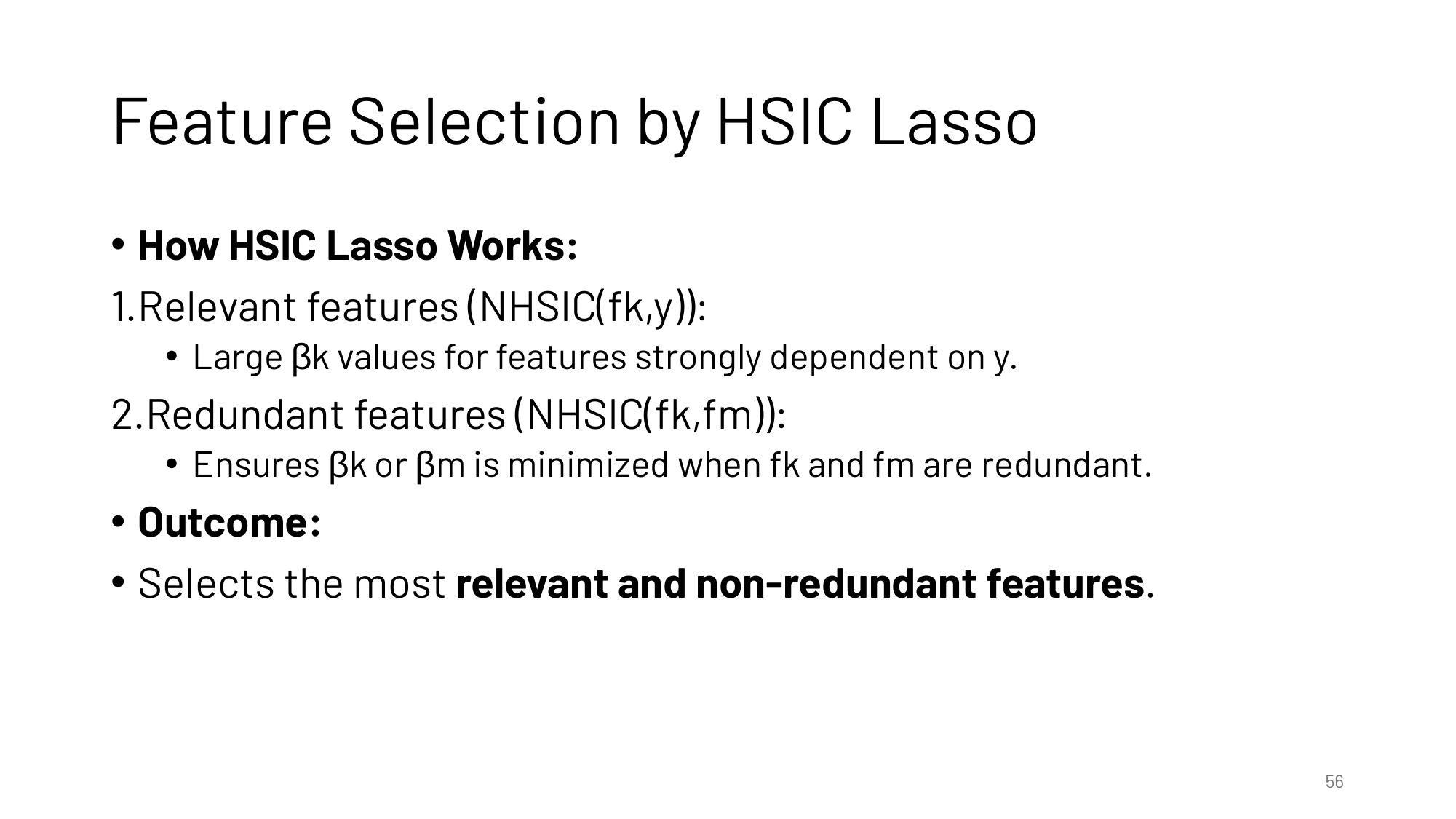

# Feature Selection by HSIC Lasso
How HSIC Lasso Works:
Relevant features (NHSIC(fk,y)):
Large βk values for features strongly dependent on y.
Redundant features (NHSIC(fk,fm)):
Ensures βk​ or βm is minimized when fk and fm​ are redundant.
Outcome:
Selects the most relevant and non-redundant features.

56